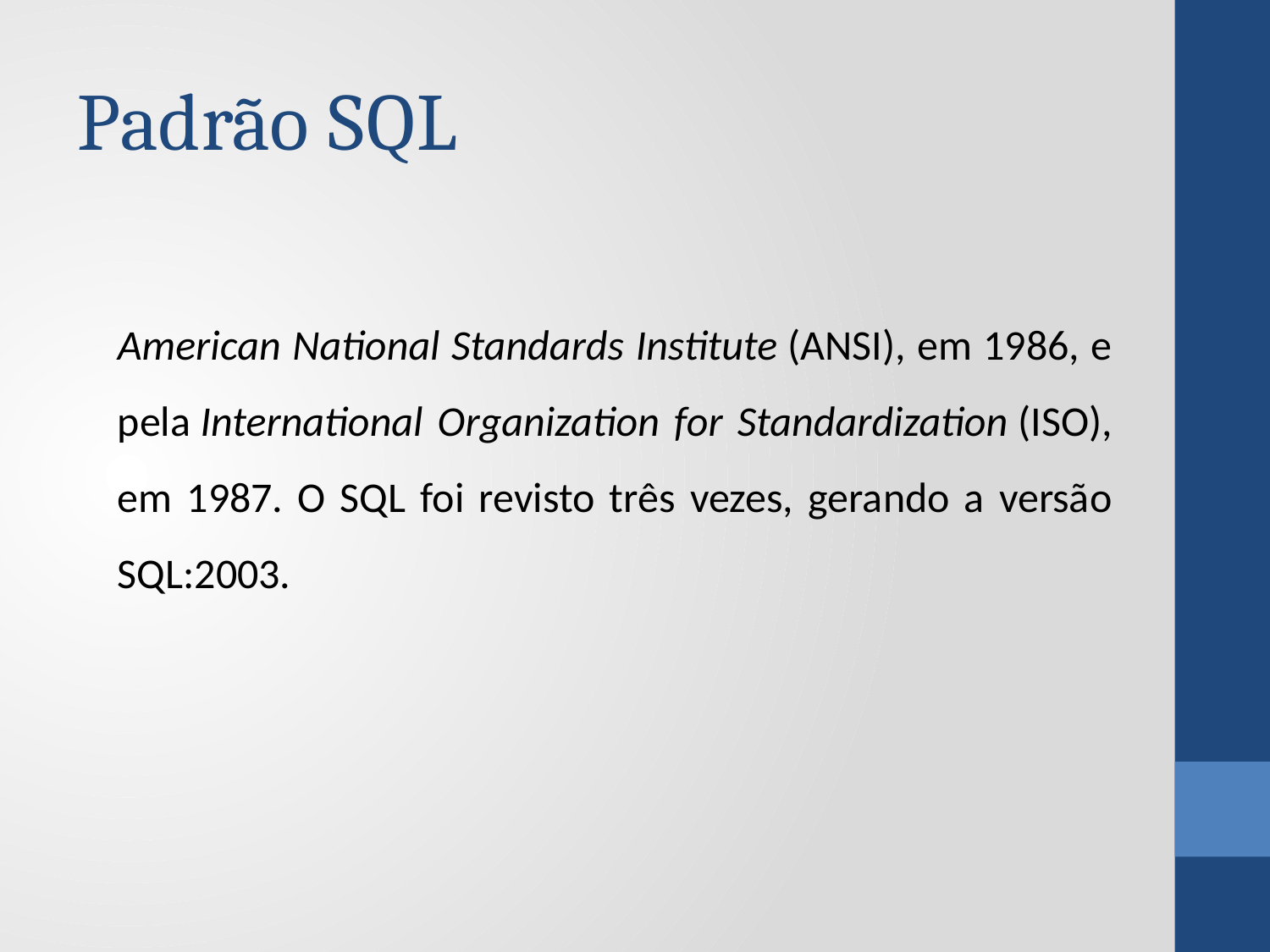

# Padrão SQL
American National Standards Institute (ANSI), em 1986, e pela International Organization for Standardization (ISO), em 1987. O SQL foi revisto três vezes, gerando a versão SQL:2003.